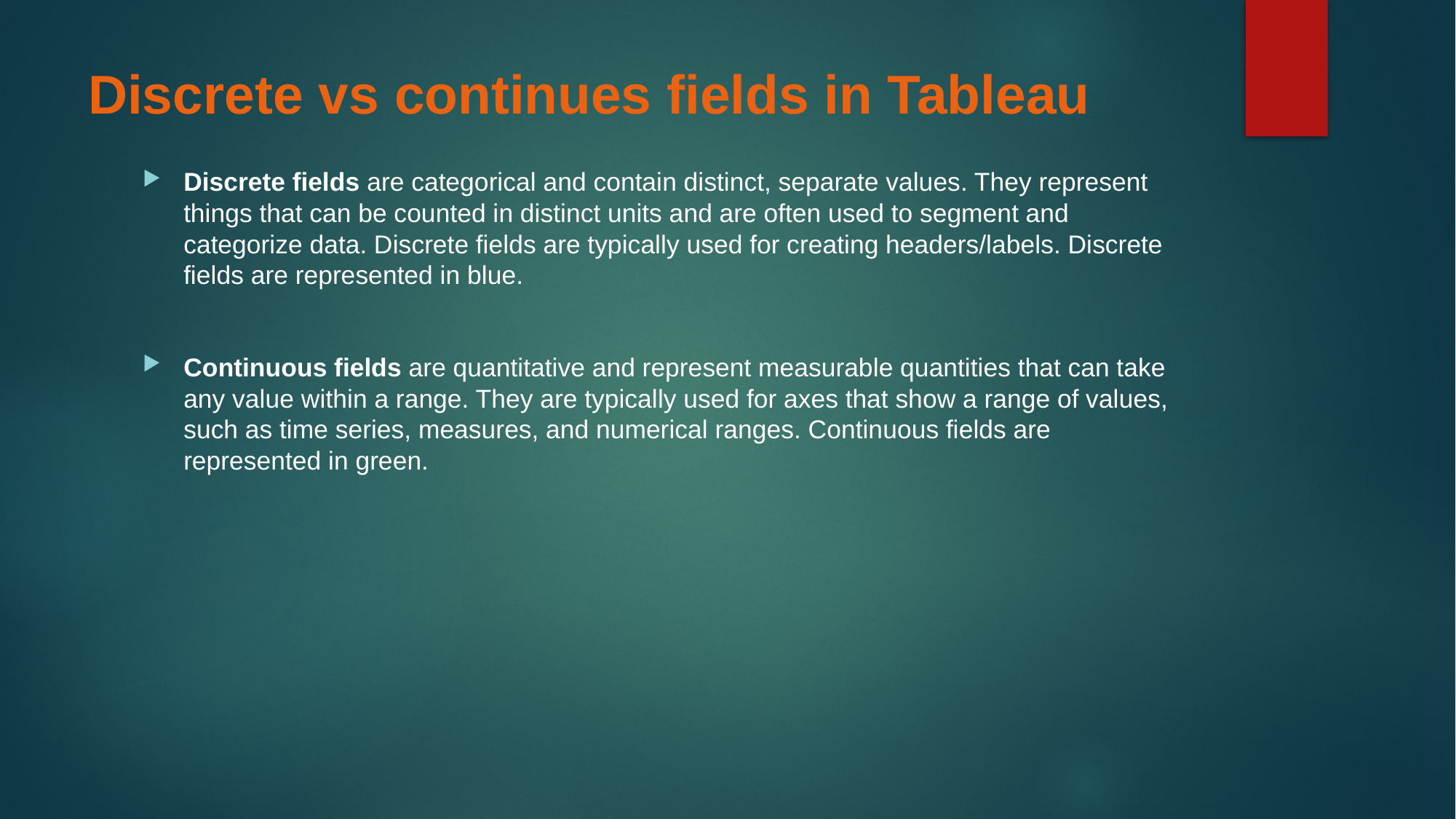

# Discrete vs continues fields in Tableau
Discrete fields are categorical and contain distinct, separate values. They represent things that can be counted in distinct units and are often used to segment and categorize data. Discrete fields are typically used for creating headers/labels. Discrete fields are represented in blue.

Continuous fields are quantitative and represent measurable quantities that can take any value within a range. They are typically used for axes that show a range of values, such as time series, measures, and numerical ranges. Continuous fields are represented in green.